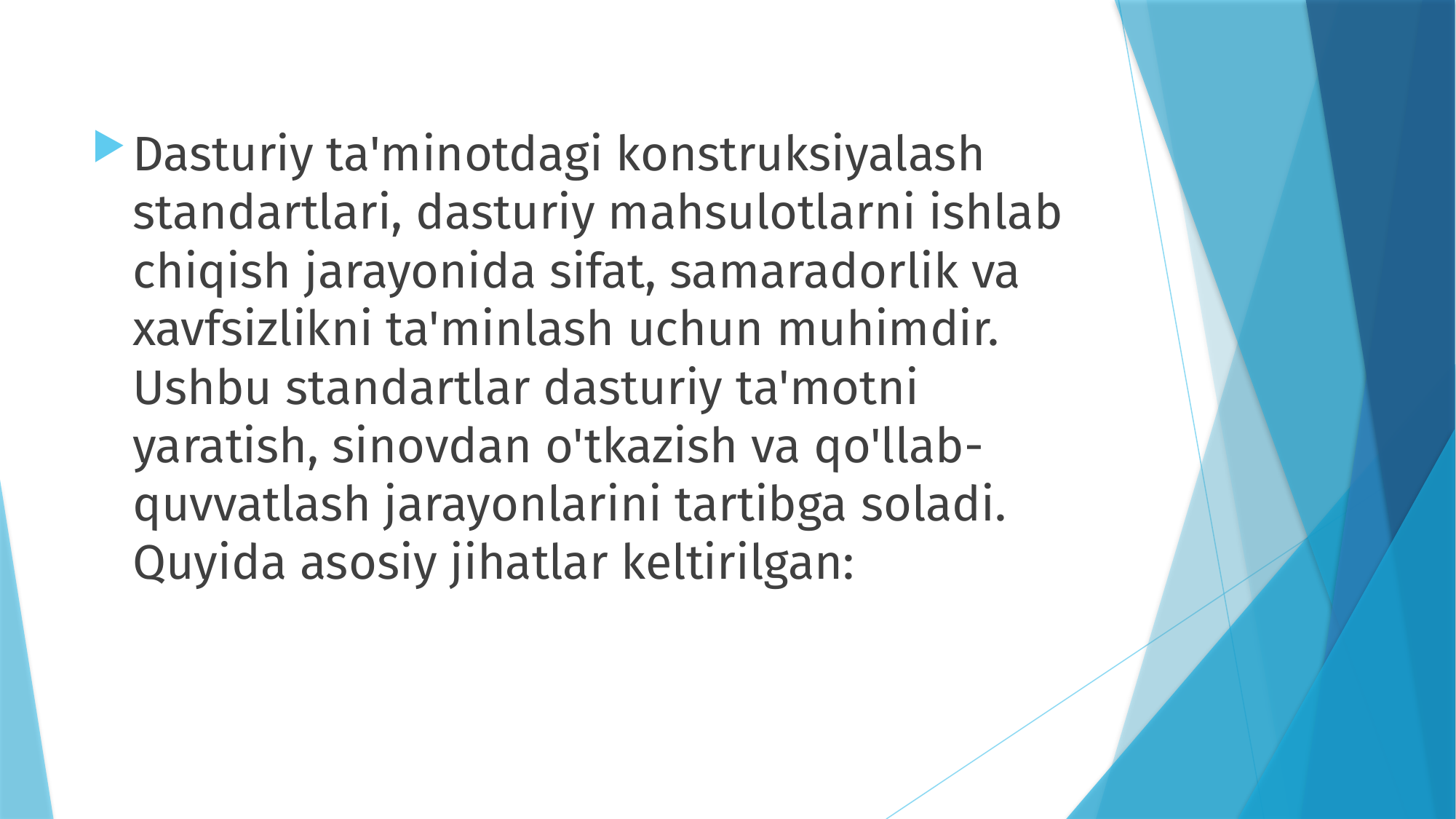

Dasturiy ta'minotdagi konstruksiyalash standartlari, dasturiy mahsulotlarni ishlab chiqish jarayonida sifat, samaradorlik va xavfsizlikni ta'minlash uchun muhimdir. Ushbu standartlar dasturiy ta'motni yaratish, sinovdan o'tkazish va qo'llab-quvvatlash jarayonlarini tartibga soladi. Quyida asosiy jihatlar keltirilgan: